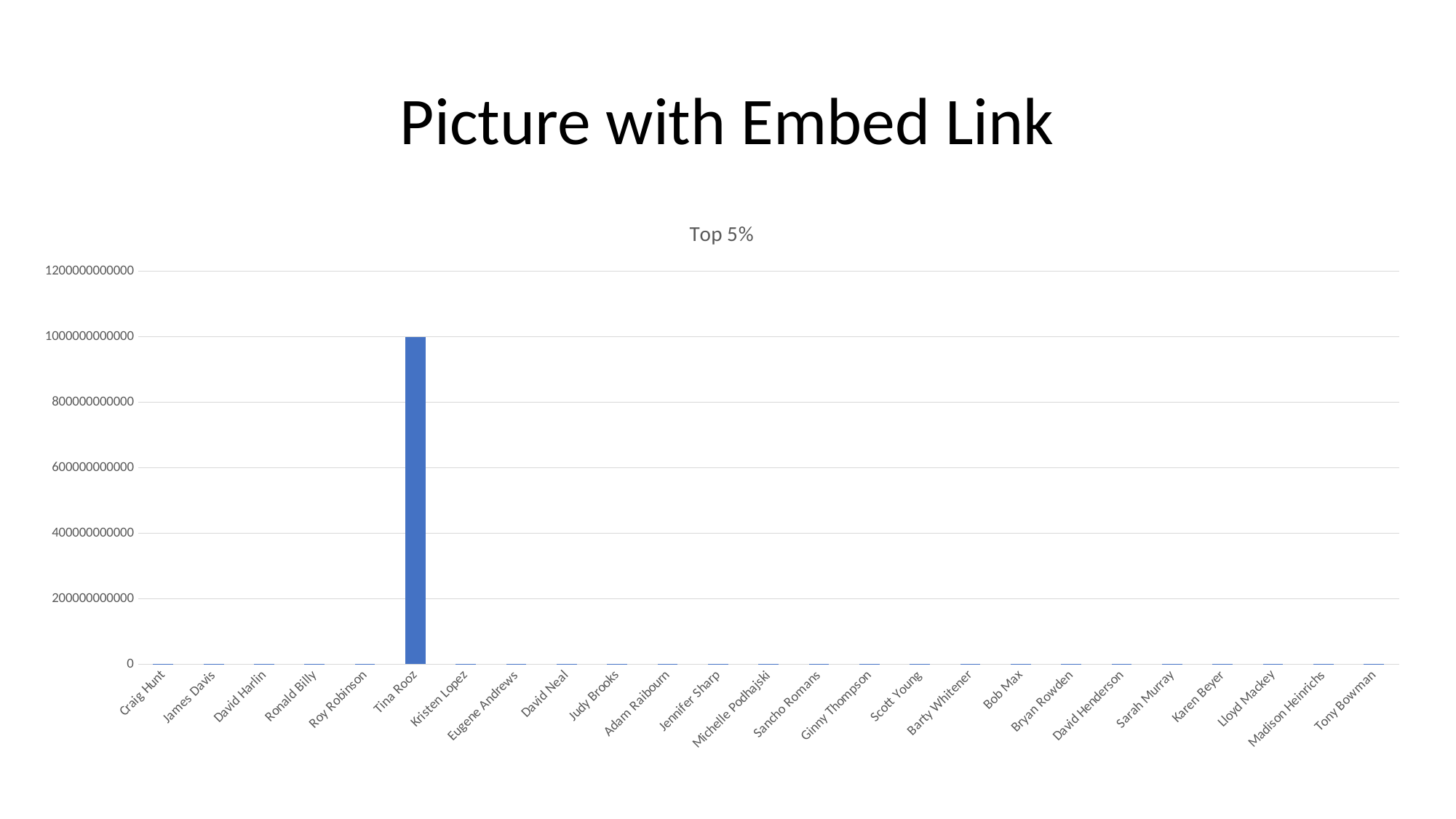

# Picture with Embed Link

### Chart: Top 5%

| Category | CountOfVideoID |
|---|---|
| Craig Hunt | 76.0 |
| James Davis | 54.0 |
| David Harlin | 40.0 |
| Ronald Billy | 40.0 |
| Roy Robinson | 25.0 |
| Tina Rooz | 1000000000000.0 |
| Kristen Lopez | 20.0 |
| Eugene Andrews | 19.0 |
| David Neal | 17.0 |
| Judy Brooks | 17.0 |
| Adam Raibourn | 16.0 |
| Jennifer Sharp | 16.0 |
| Michelle Podhajski | 15.0 |
| Sancho Romans | 15.0 |
| Ginny Thompson | 14.0 |
| Scott Young | 14.0 |
| Barty Whitener | 13.0 |
| Bob Max | 13.0 |
| Bryan Rowden | 13.0 |
| David Henderson | 13.0 |
| Sarah Murray | 13.0 |
| Karen Beyer | 12.0 |
| Lloyd Mackey | 12.0 |
| Madison Heinrichs | 12.0 |
| Tony Bowman | 12.0 |